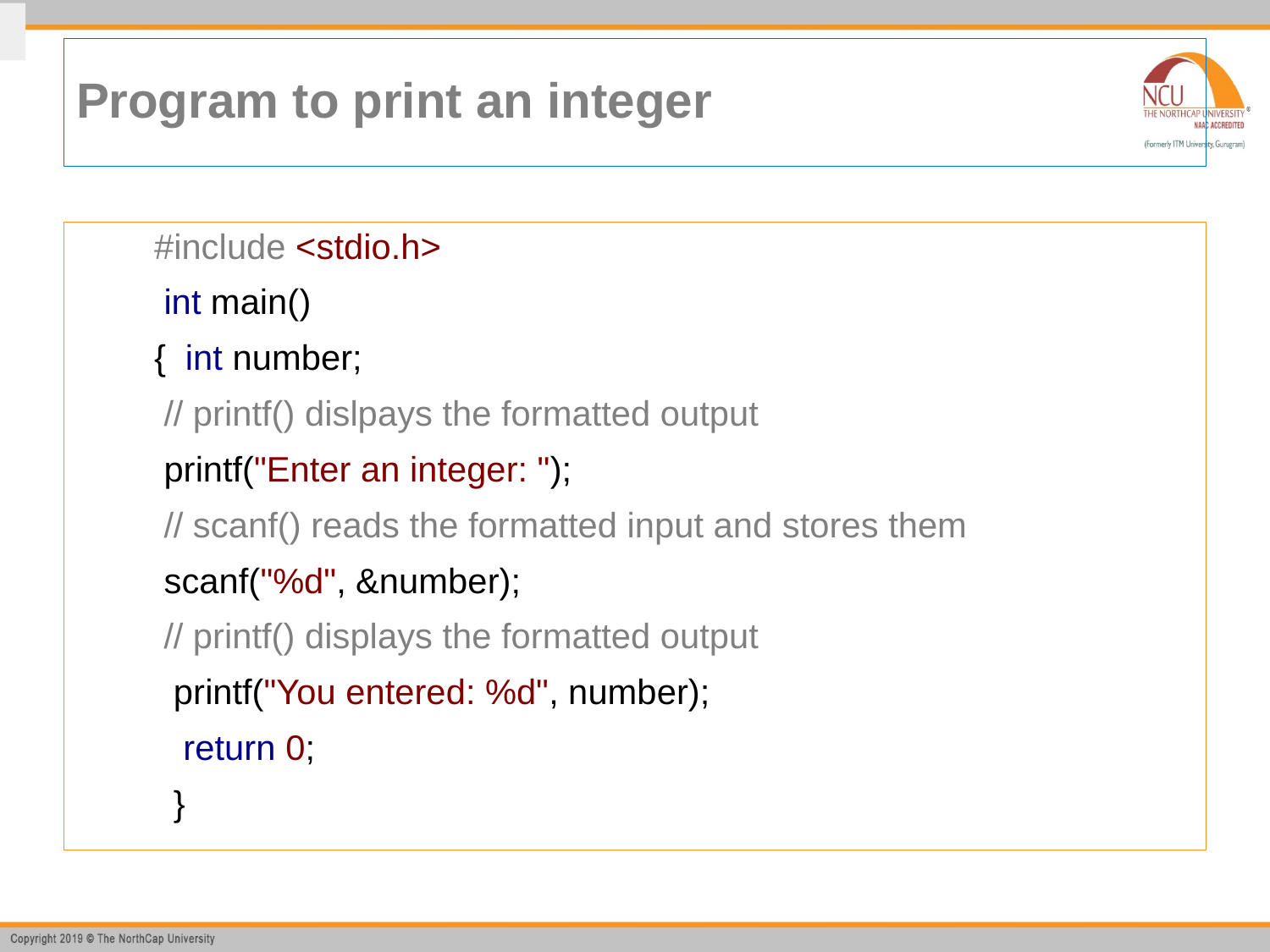

# Program to print an integer
        #include <stdio.h>
         int main()
        {  int number;
         // printf() dislpays the formatted output
         printf("Enter an integer: ");
         // scanf() reads the formatted input and stores them
         scanf("%d", &number);
         // printf() displays the formatted output
          printf("You entered: %d", number);
           return 0;
          }